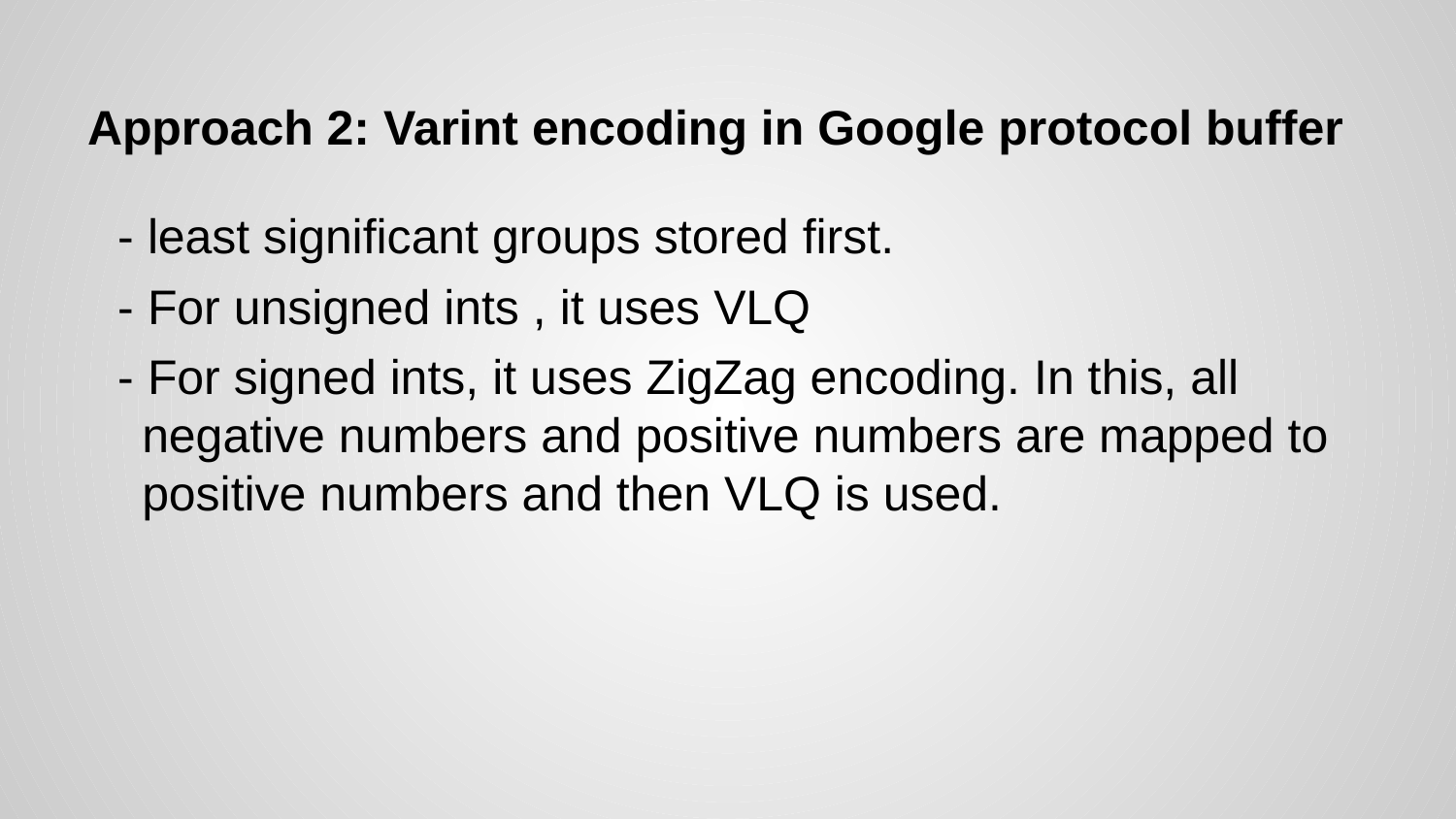

# Approach 2: Varint encoding in Google protocol buffer
- least significant groups stored first.
- For unsigned ints , it uses VLQ
- For signed ints, it uses ZigZag encoding. In this, all negative numbers and positive numbers are mapped to positive numbers and then VLQ is used.